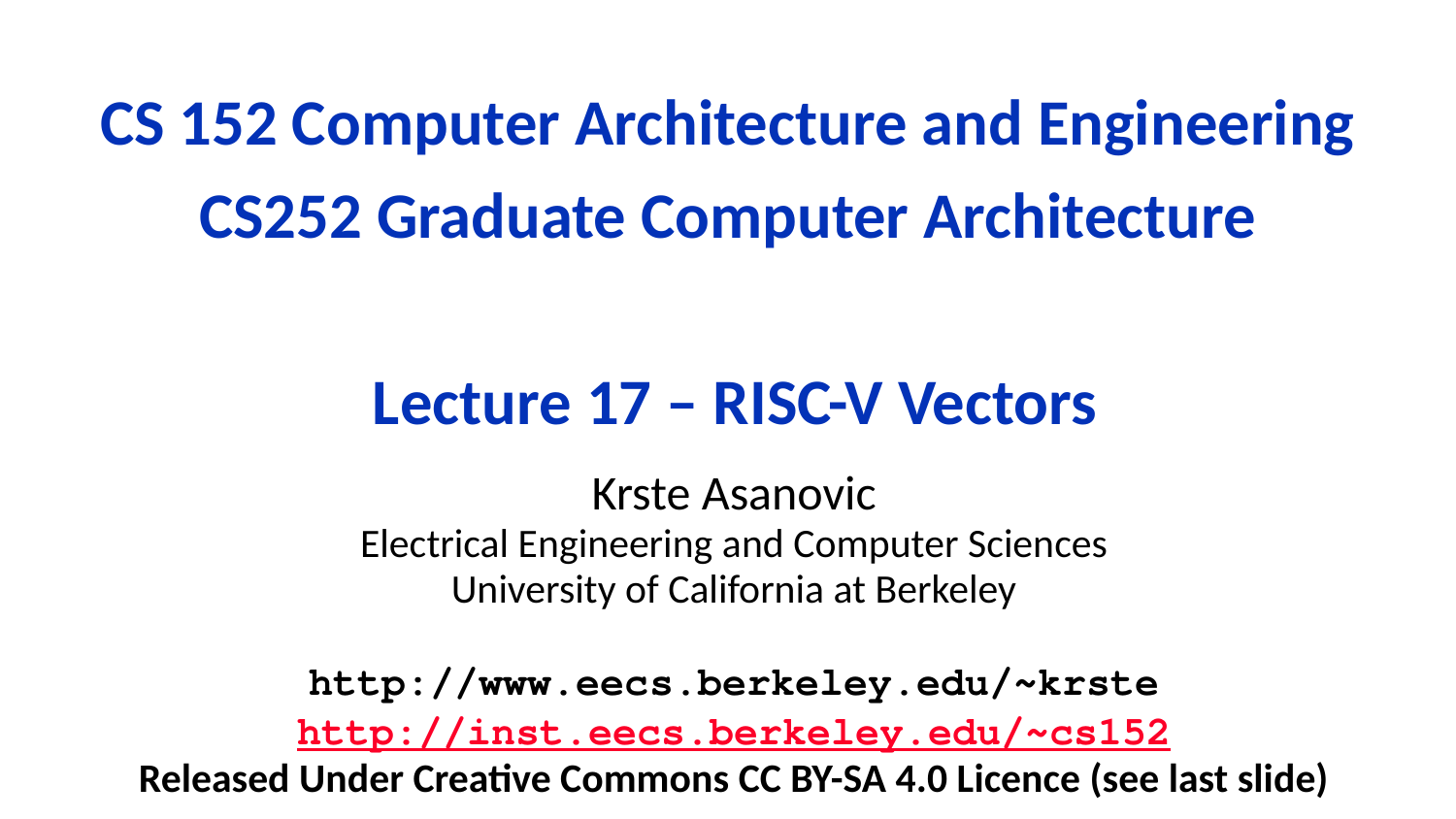

# CS 152 Computer Architecture and Engineering CS252 Graduate Computer Architecture Lecture 17 – RISC-V Vectors
Krste Asanovic
Electrical Engineering and Computer Sciences
University of California at Berkeley

http://www.eecs.berkeley.edu/~krste
http://inst.eecs.berkeley.edu/~cs152
Released Under Creative Commons CC BY-SA 4.0 Licence (see last slide)